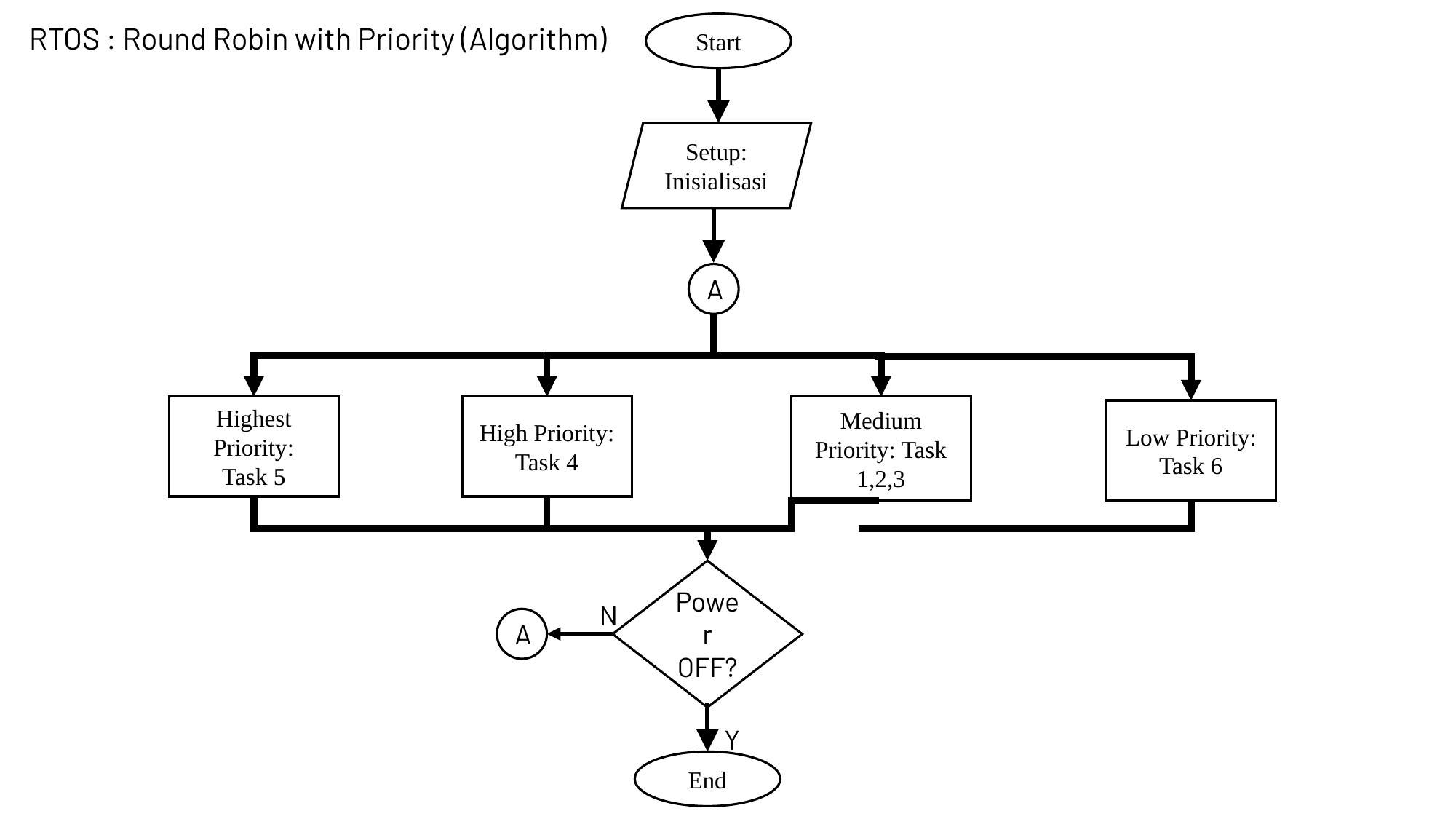

# RTOS : Round Robin with Priority (Algorithm)
Start
Setup: Inisialisasi
A
Highest Priority:
Task 5
High Priority:
Task 4
Medium Priority: Task 1,2,3
Low Priority: Task 6
Power OFF?
N
A
Y
End